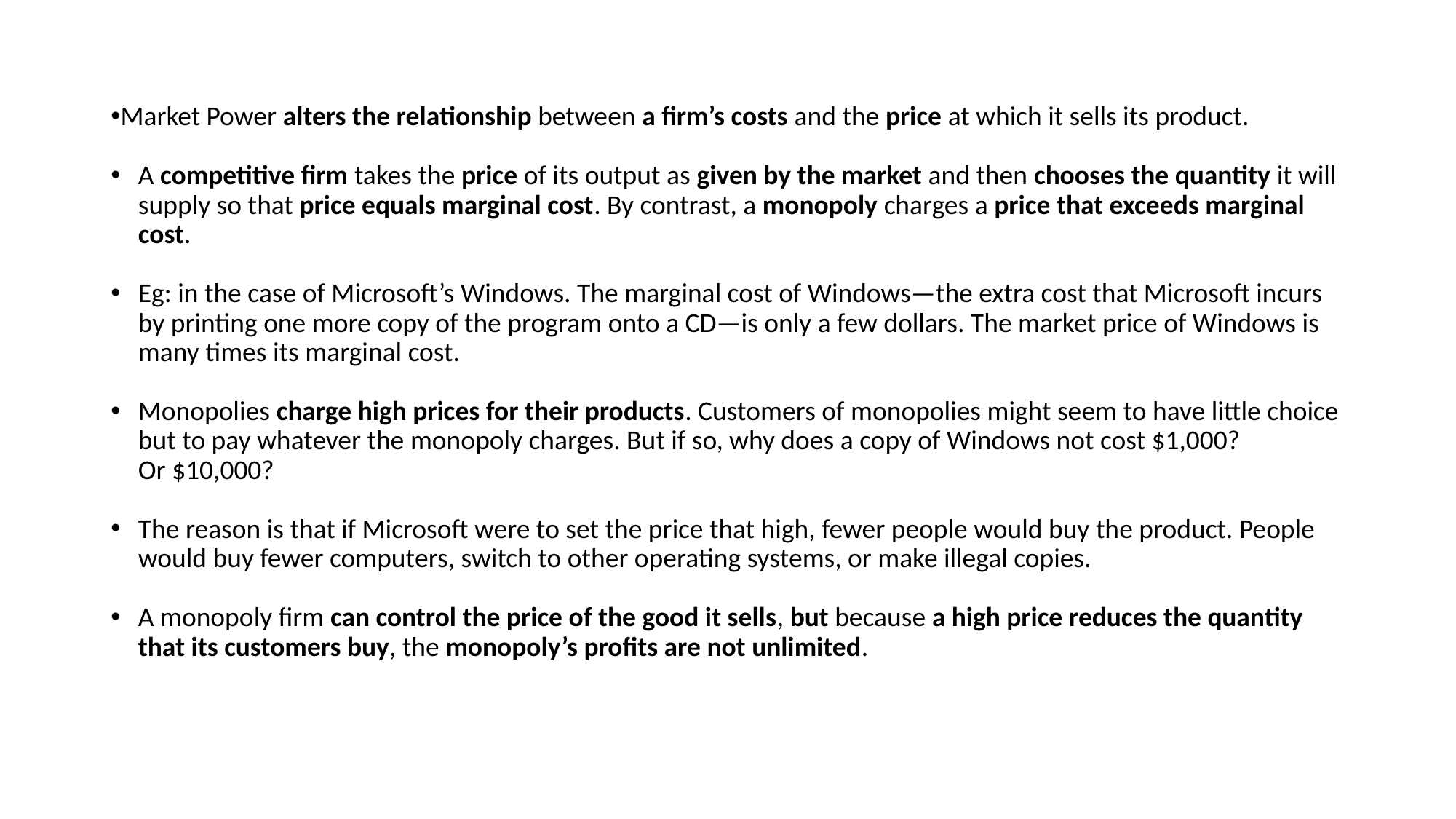

Market Power alters the relationship between a firm’s costs and the price at which it sells its product.

A competitive firm takes the price of its output as given by the market and then chooses the quantity it will supply so that price equals marginal cost. By contrast, a monopoly charges a price that exceeds marginal cost.

Eg: in the case of Microsoft’s Windows. The marginal cost of Windows—the extra cost that Microsoft incurs by printing one more copy of the program onto a CD—is only a few dollars. The market price of Windows is many times its marginal cost.

Monopolies charge high prices for their products. Customers of monopolies might seem to have little choice but to pay whatever the monopoly charges. But if so, why does a copy of Windows not cost $1,000? Or $10,000?

The reason is that if Microsoft were to set the price that high, fewer people would buy the product. People would buy fewer computers, switch to other operating systems, or make illegal copies.

A monopoly firm can control the price of the good it sells, but because a high price reduces the quantity that its customers buy, the monopoly’s profits are not unlimited.